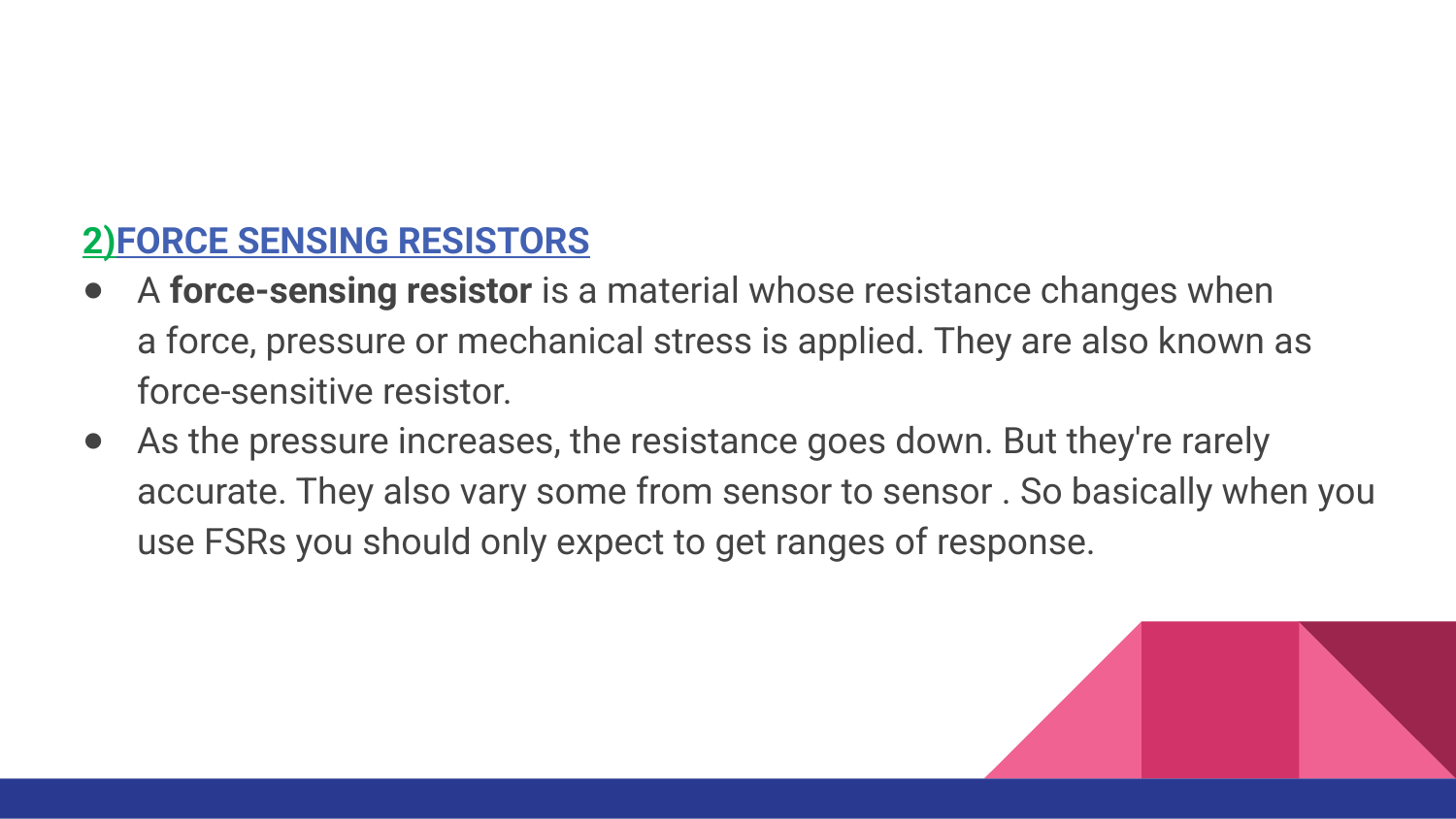

#
2)FORCE SENSING RESISTORS
A force-sensing resistor is a material whose resistance changes when a force, pressure or mechanical stress is applied. They are also known as force-sensitive resistor.
As the pressure increases, the resistance goes down. But they're rarely accurate. They also vary some from sensor to sensor . So basically when you use FSRs you should only expect to get ranges of response.